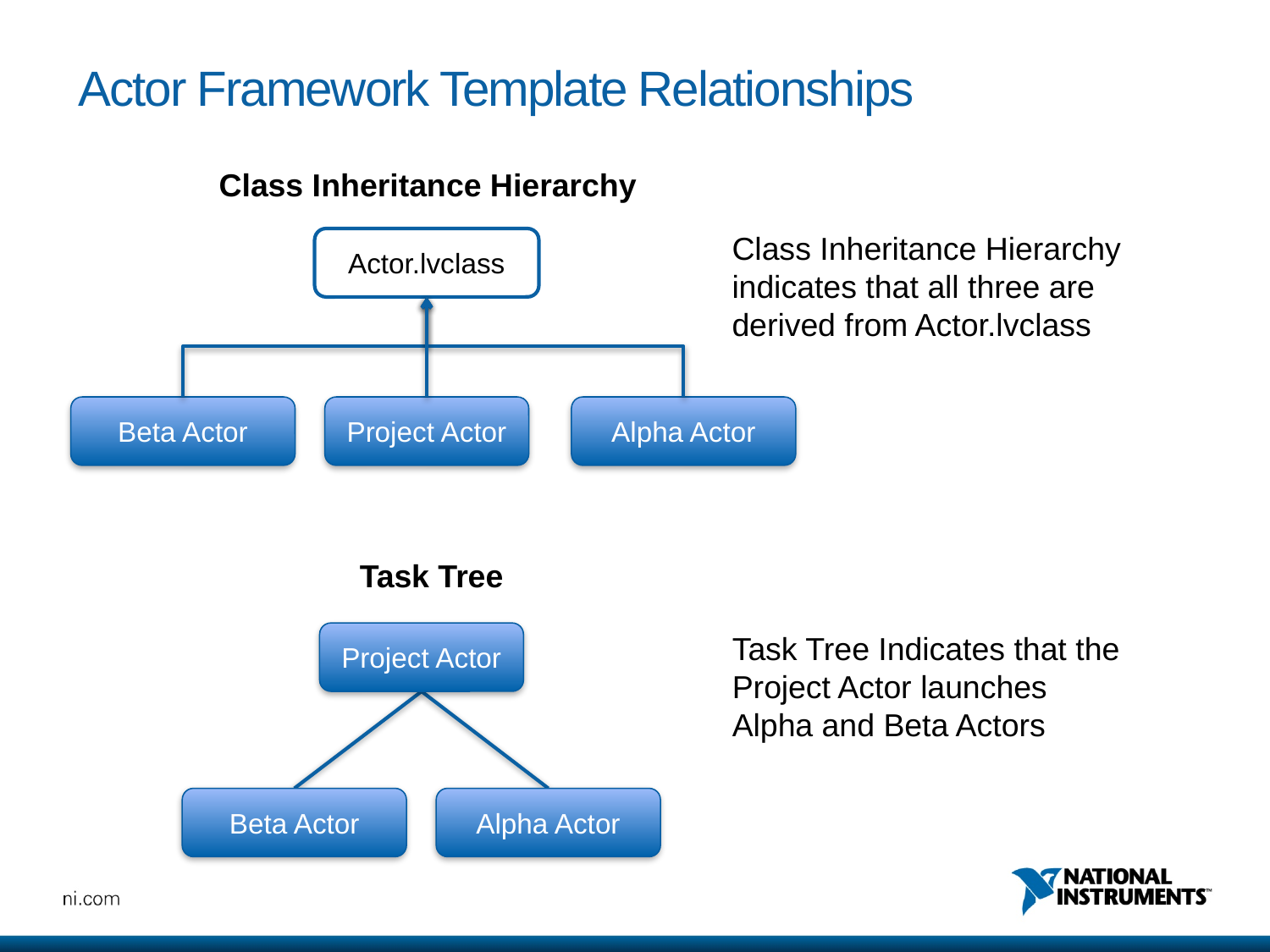

# Actor Framework Template Relationships
Class Inheritance Hierarchy
Class Inheritance Hierarchy indicates that all three are derived from Actor.lvclass
Actor.lvclass
Project Actor
Beta Actor
Alpha Actor
Task Tree
Task Tree Indicates that the Project Actor launches Alpha and Beta Actors
Project Actor
Beta Actor
Alpha Actor